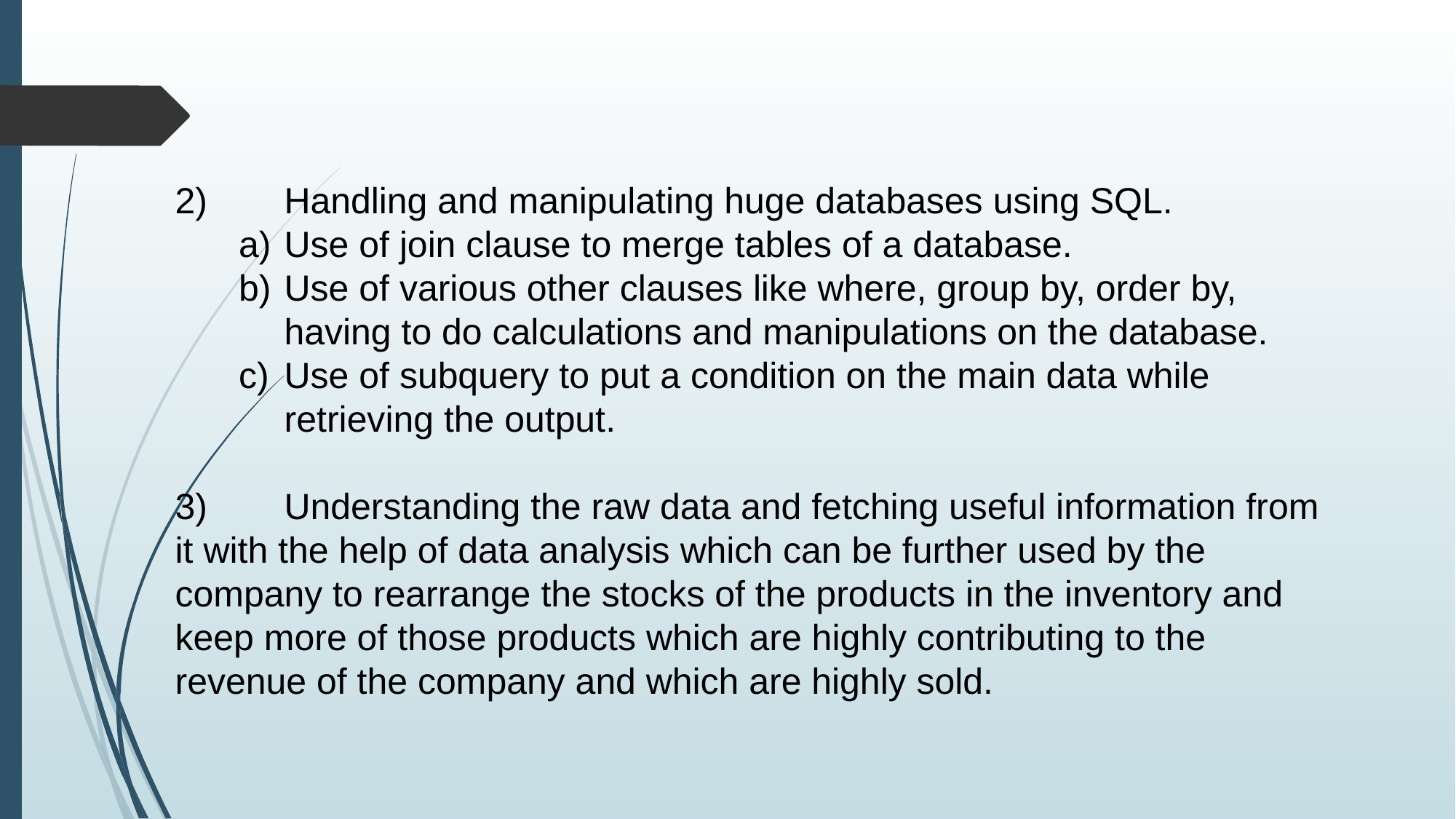

2)	Handling and manipulating huge databases using SQL.
Use of join clause to merge tables of a database.
Use of various other clauses like where, group by, order by, having to do calculations and manipulations on the database.
Use of subquery to put a condition on the main data while retrieving the output.

3)	Understanding the raw data and fetching useful information from it with the help of data analysis which can be further used by the company to rearrange the stocks of the products in the inventory and keep more of those products which are highly contributing to the revenue of the company and which are highly sold.